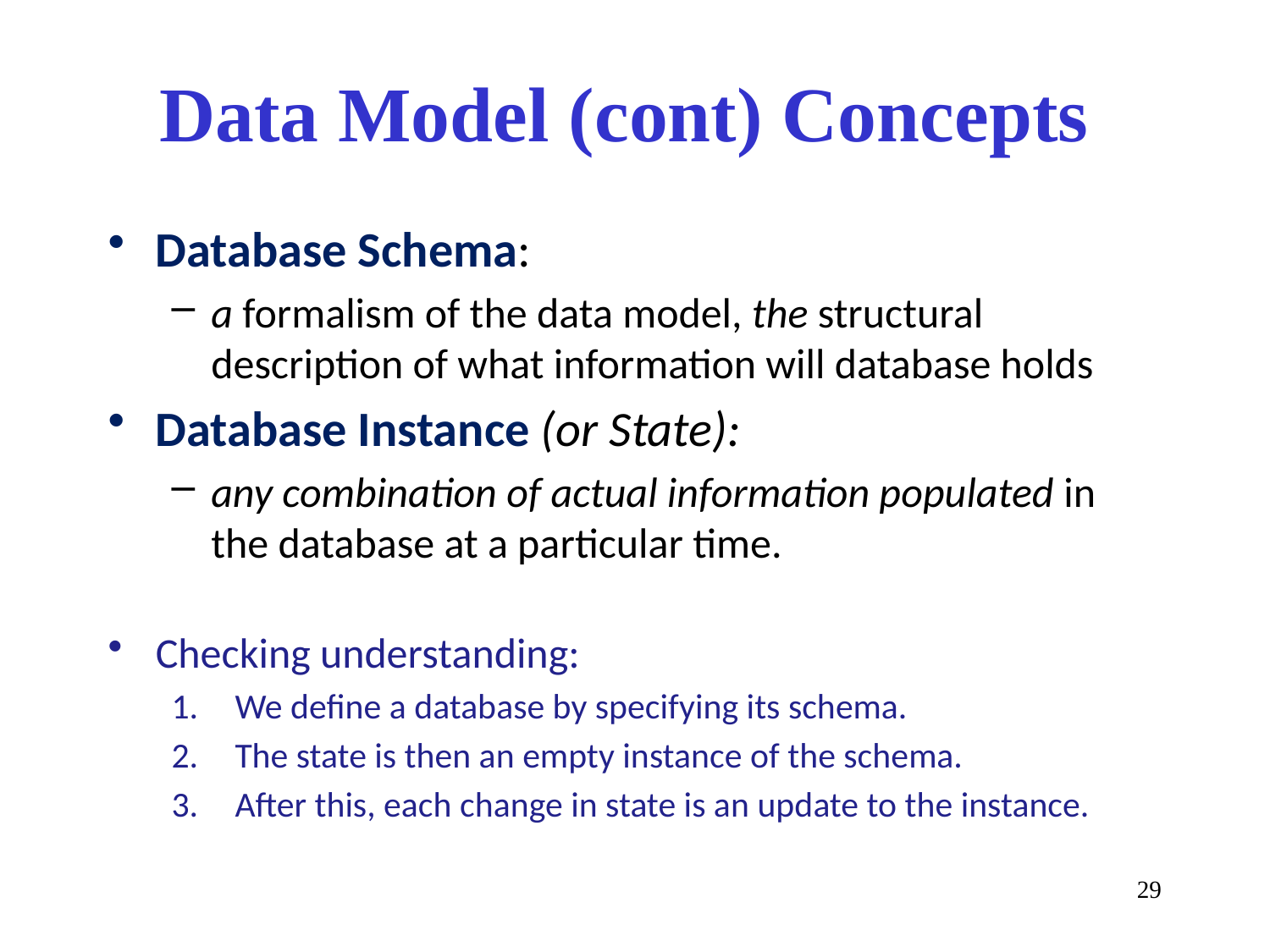

# Data Model (cont) Concepts
Database Schema:
a formalism of the data model, the structural description of what information will database holds
Database Instance (or State):
any combination of actual information populated in the database at a particular time.
Checking understanding:
We define a database by specifying its schema.
The state is then an empty instance of the schema.
After this, each change in state is an update to the instance.
29